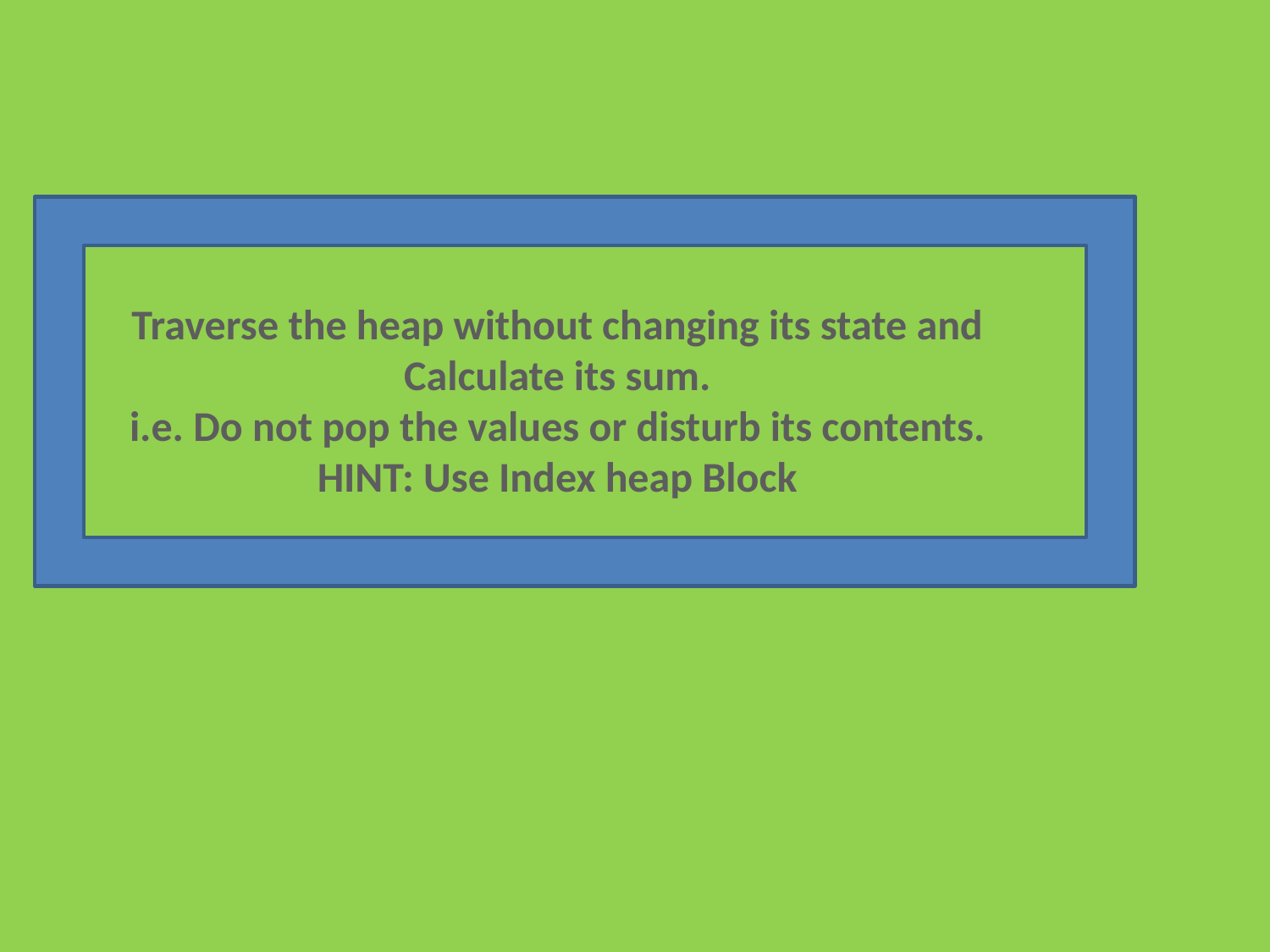

Traverse the heap without changing its state and Calculate its sum.
i.e. Do not pop the values or disturb its contents.
HINT: Use Index heap Block